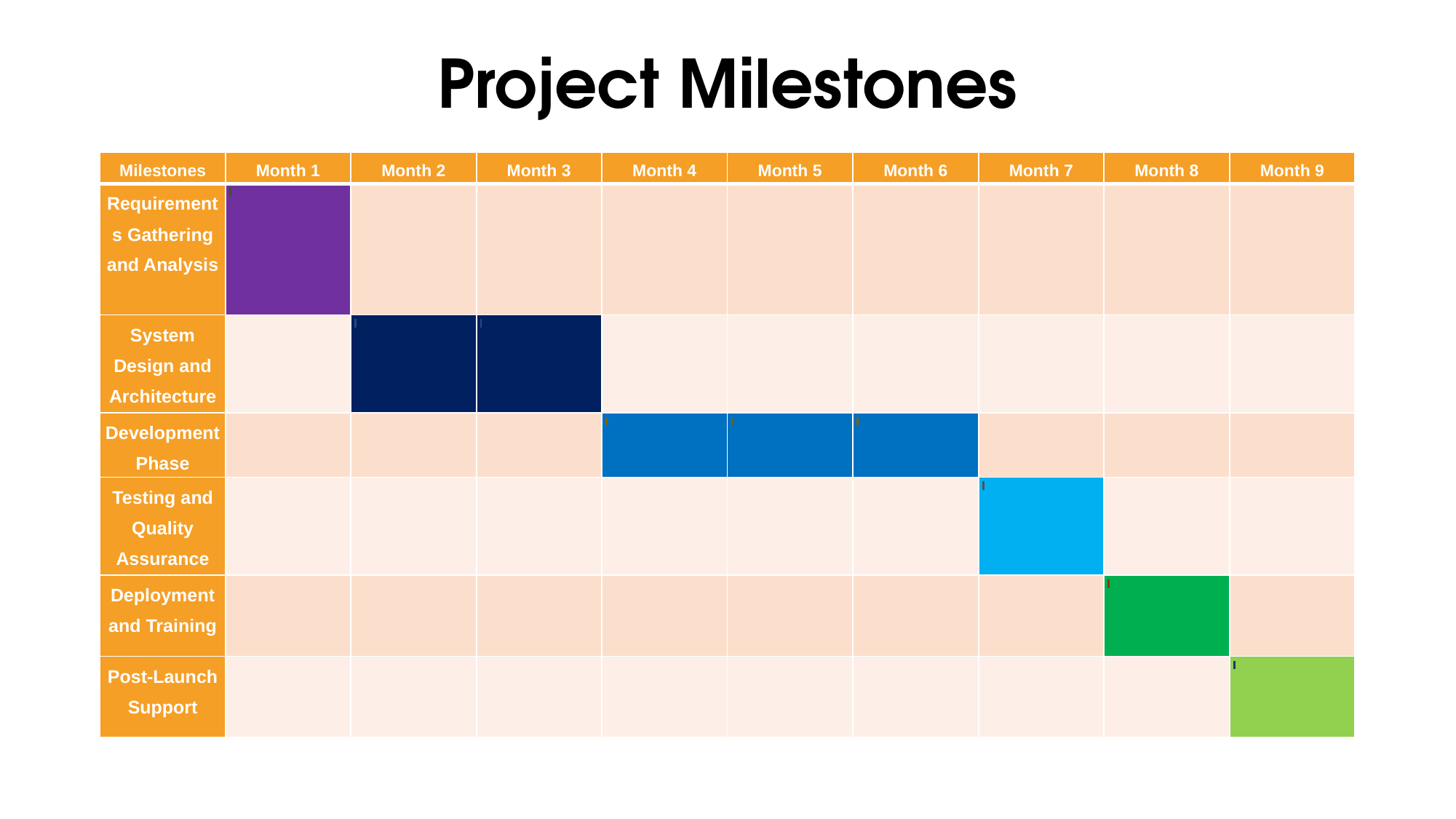

# Project Milestones
| Milestones | Month 1 | Month 2 | Month 3 | Month 4 | Month 5 | Month 6 | Month 7 | Month 8 | Month 9 |
| --- | --- | --- | --- | --- | --- | --- | --- | --- | --- |
| Requirements Gathering and Analysis |  |  |  |  |  |  |  |  |  |
| System Design and Architecture |  |  |  |  |  |  |  |  |  |
| Development Phase |  |  |  |  |  |  |  |  |  |
| Testing and Quality Assurance |  |  |  |  |  |  |  |  |  |
| Deployment and Training |  |  |  |  |  |  |  |  |  |
| Post-Launch Support |  |  |  |  |  |  |  |  |  |